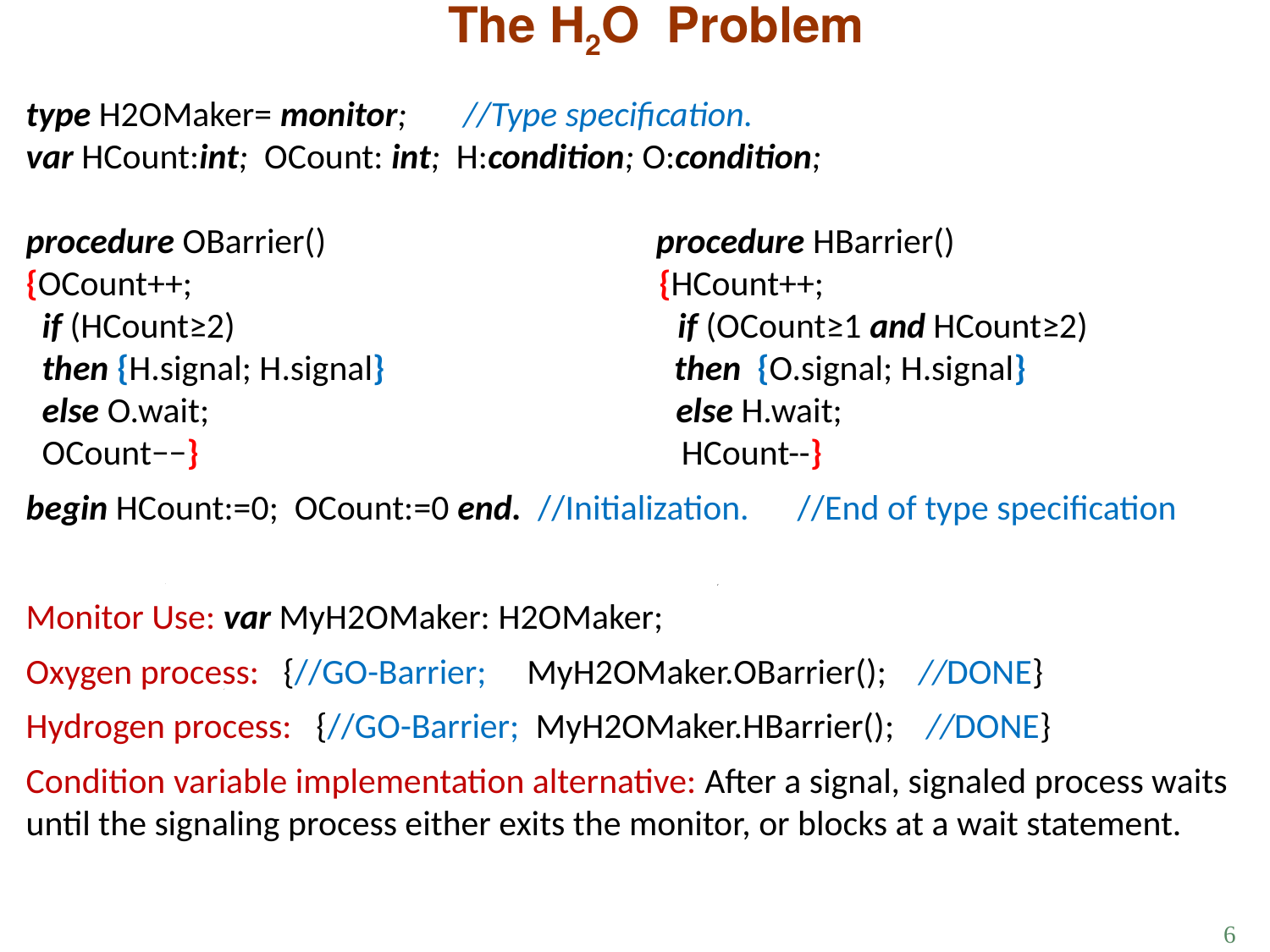

# The H2O  Problem
type H2OMaker= monitor;       //Type specification.
var HCount:int;  OCount: int;  H:condition; O:condition;
procedure OBarrier()                                         procedure HBarrier()
{OCount++;                                                          {HCount++;
  if (HCount≥2)                                                       if (OCount≥1 and HCount≥2)
  then {H.signal; H.signal}                                    then  {O.signal; H.signal}
  else O.wait;                                                          else H.wait;
  OCount−−}                                                            HCount--}
begin HCount:=0;  OCount:=0 end.  //Initialization.      //End of type specification

Monitor Use: var MyH2OMaker: H2OMaker;
Oxygen process:   {//GO-Barrier;     MyH2OMaker.OBarrier();    //DONE}
Hydrogen process:   {//GO-Barrier;  MyH2OMaker.HBarrier();    //DONE}
Condition variable implementation alternative: After a signal, signaled process waits until the signaling process either exits the monitor, or blocks at a wait statement.
6